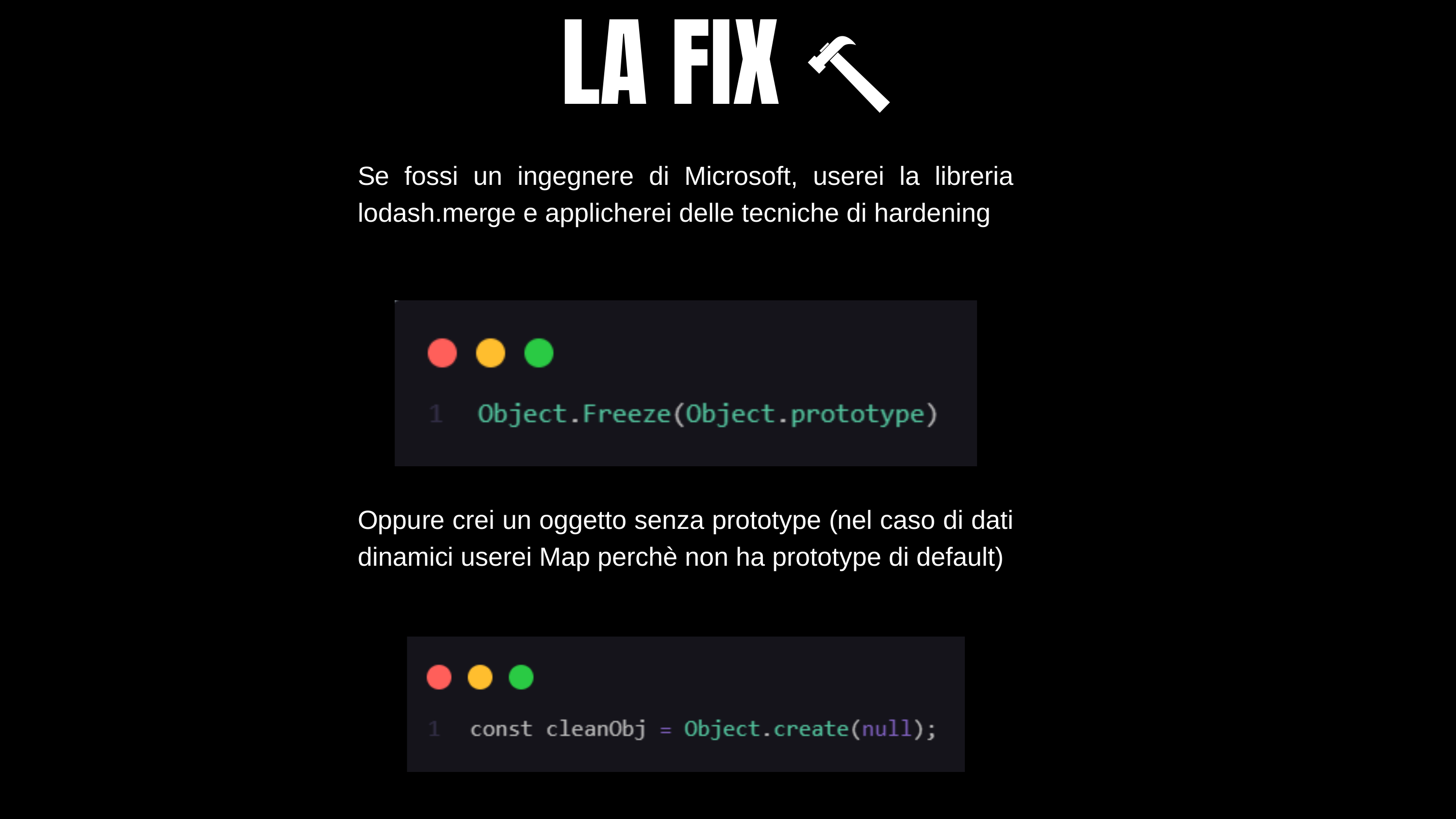

LA FIX 🔨
Se fossi un ingegnere di Microsoft, userei la libreria lodash.merge e applicherei delle tecniche di hardening

Oppure crei un oggetto senza prototype (nel caso di dati dinamici userei Map perchè non ha prototype di default)